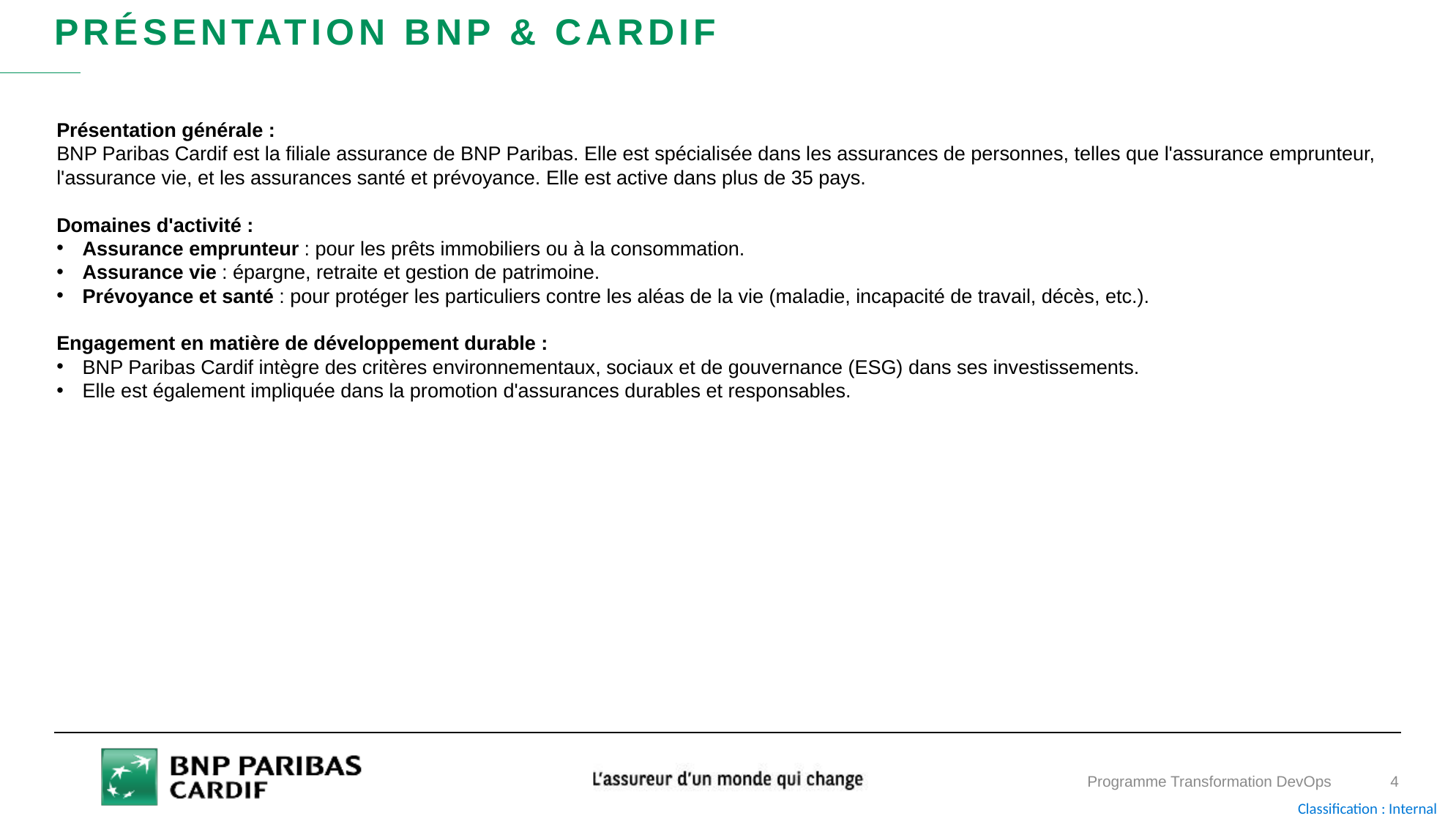

Présentation BNP & Cardif

Présentation générale :
BNP Paribas Cardif est la filiale assurance de BNP Paribas. Elle est spécialisée dans les assurances de personnes, telles que l'assurance emprunteur,
l'assurance vie, et les assurances santé et prévoyance. Elle est active dans plus de 35 pays.

Domaines d'activité :
Assurance emprunteur : pour les prêts immobiliers ou à la consommation.
Assurance vie : épargne, retraite et gestion de patrimoine.
Prévoyance et santé : pour protéger les particuliers contre les aléas de la vie (maladie, incapacité de travail, décès, etc.).

Engagement en matière de développement durable :
BNP Paribas Cardif intègre des critères environnementaux, sociaux et de gouvernance (ESG) dans ses investissements.
Elle est également impliquée dans la promotion d'assurances durables et responsables.

Programme Transformation DevOps
4